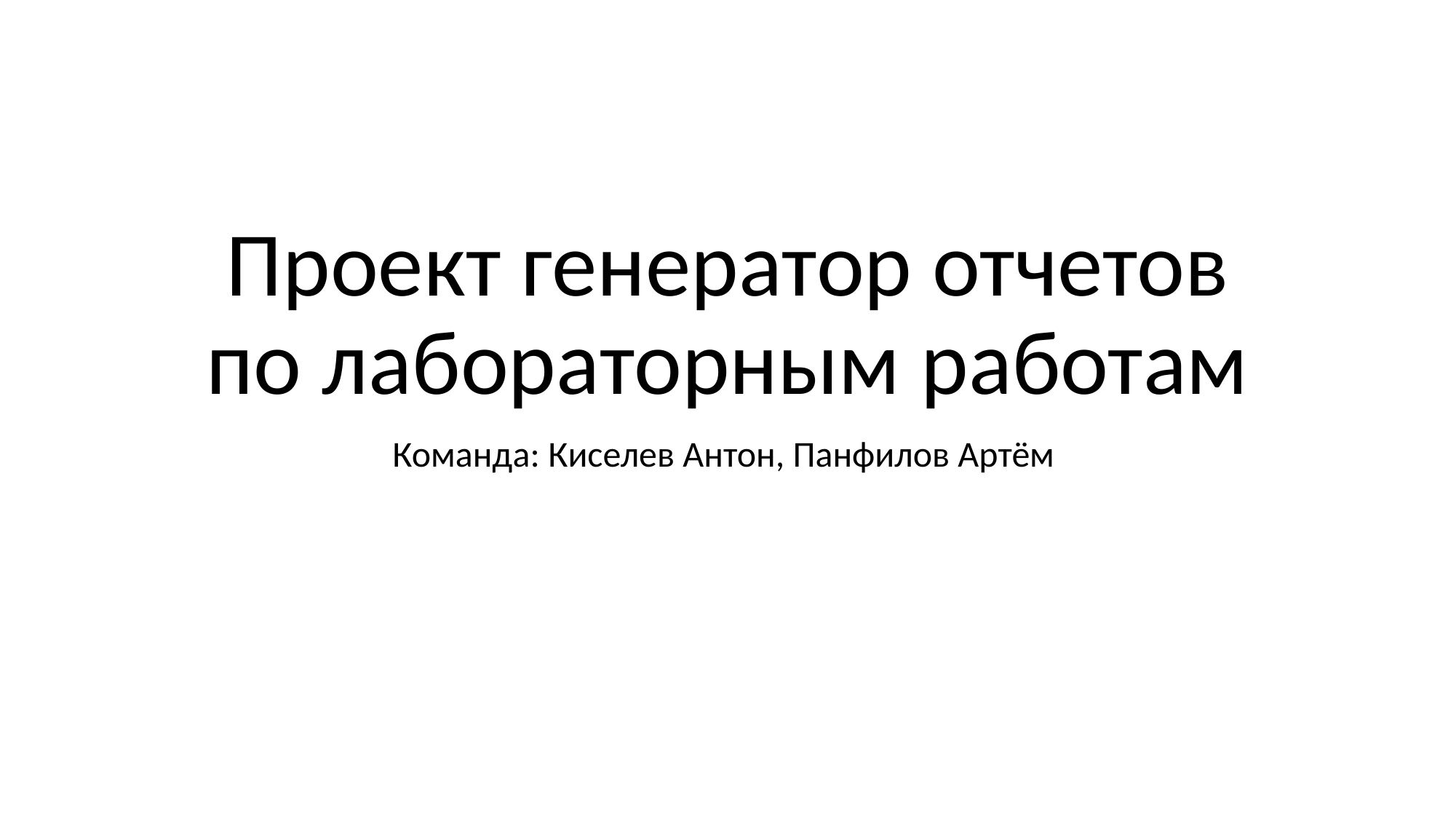

# Проект генератор отчетов по лабораторным работам
Команда: Киселев Антон, Панфилов Артём